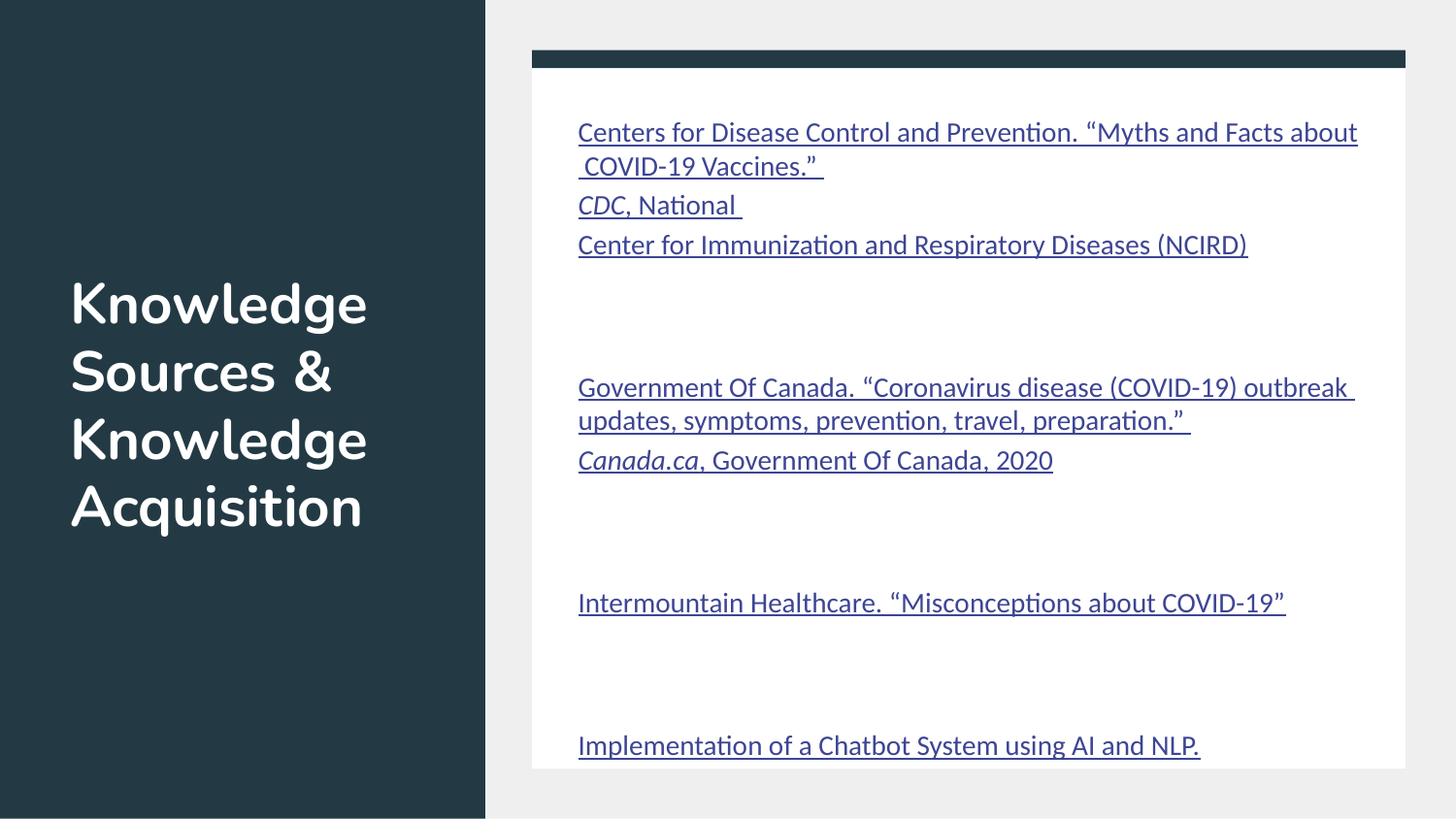

Centers for Disease Control and Prevention. “Myths and Facts about COVID-19 Vaccines.” CDC, National Center for Immunization and Respiratory Diseases (NCIRD)

Government Of Canada. “Coronavirus disease (COVID-19) outbreak updates, symptoms, prevention, travel, preparation.” Canada.ca, Government Of Canada, 2020

Intermountain Healthcare. “Misconceptions about COVID-19”

Implementation of a Chatbot System using AI and NLP.
# Knowledge Sources & Knowledge Acquisition